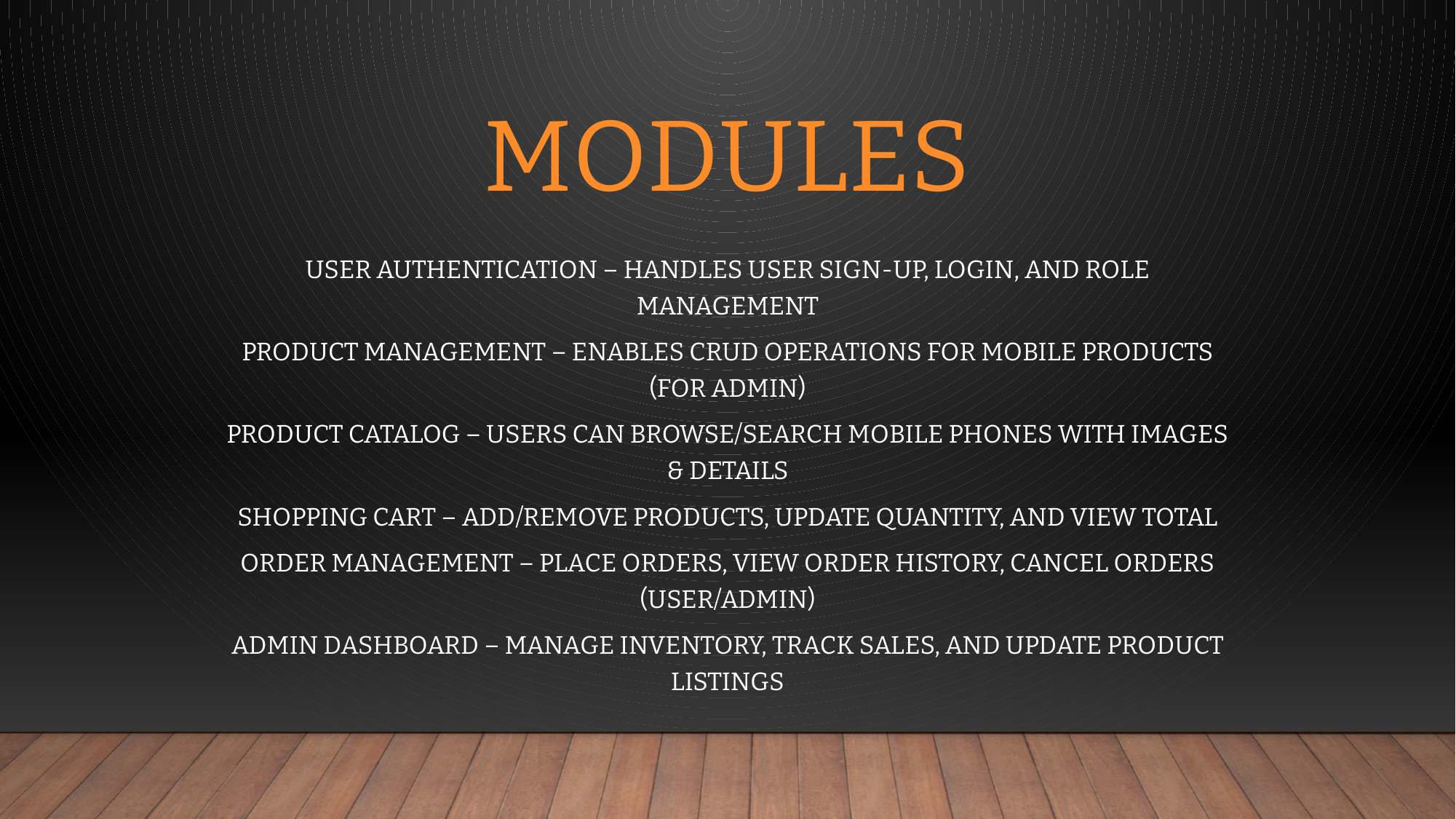

# MODULES
User Authentication – Handles user sign-up, login, and role management
Product Management – Enables CRUD operations for mobile products (for admin)
Product Catalog – Users can browse/search mobile phones with images & details
Shopping Cart – Add/remove products, update quantity, and view total
Order Management – Place orders, view order history, cancel orders (user/admin)
Admin Dashboard – Manage inventory, track sales, and update product listings